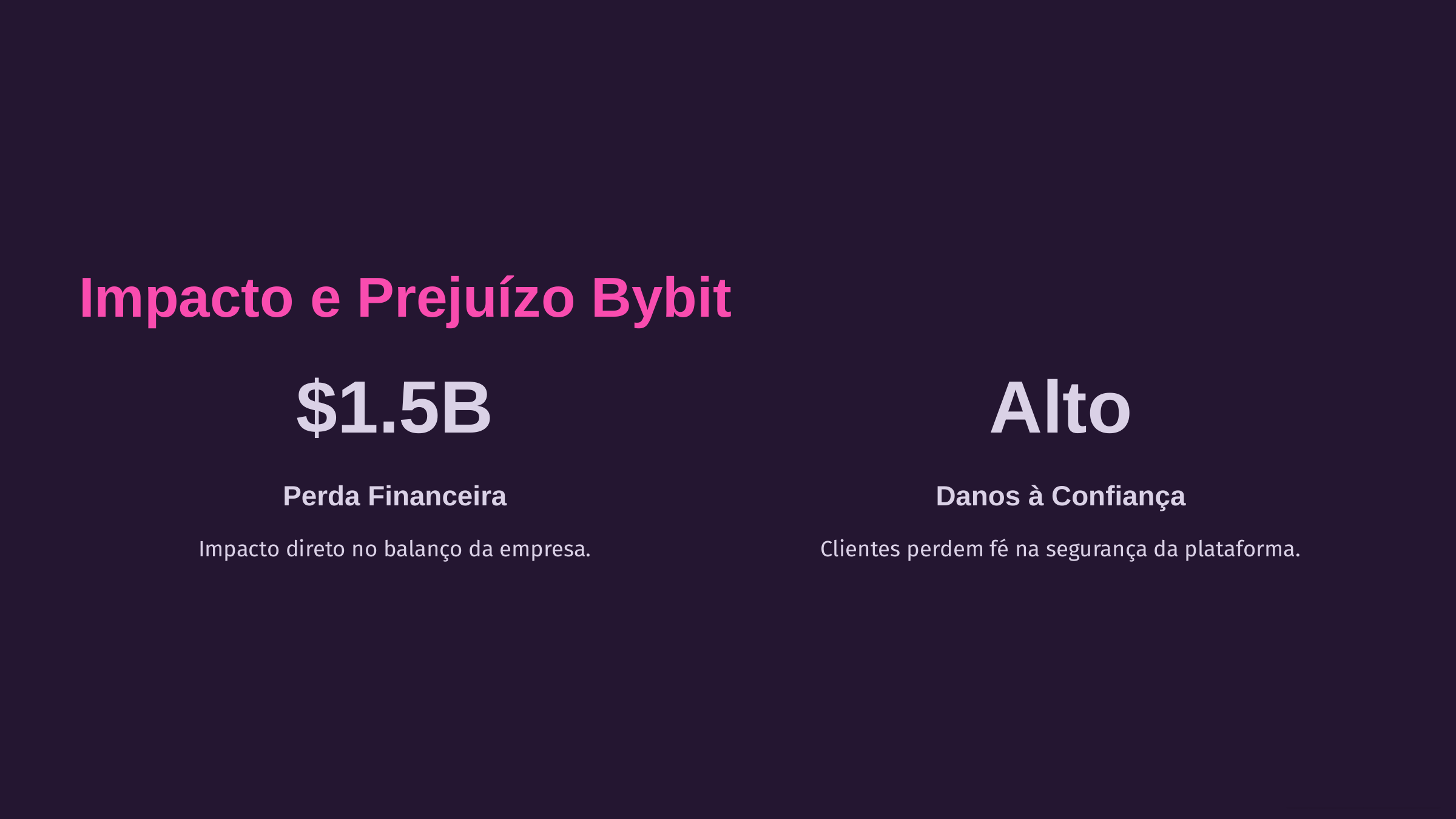

Impacto e Prejuízo Bybit
$1.5B
Alto
Perda Financeira
Danos à Confiança
Impacto direto no balanço da empresa.
Clientes perdem fé na segurança da plataforma.